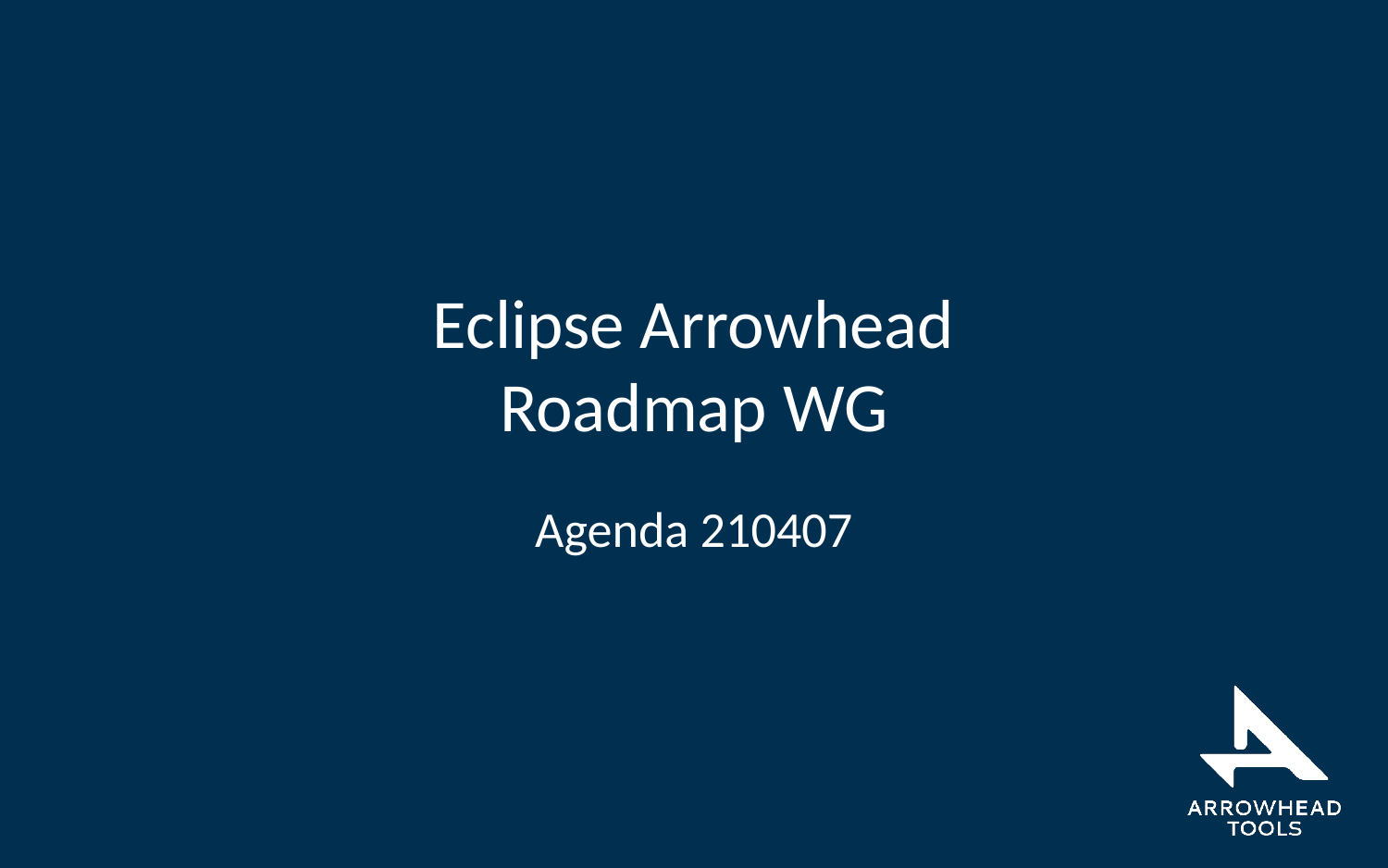

# Eclipse Arrowhead
Roadmap WG
Agenda 210407